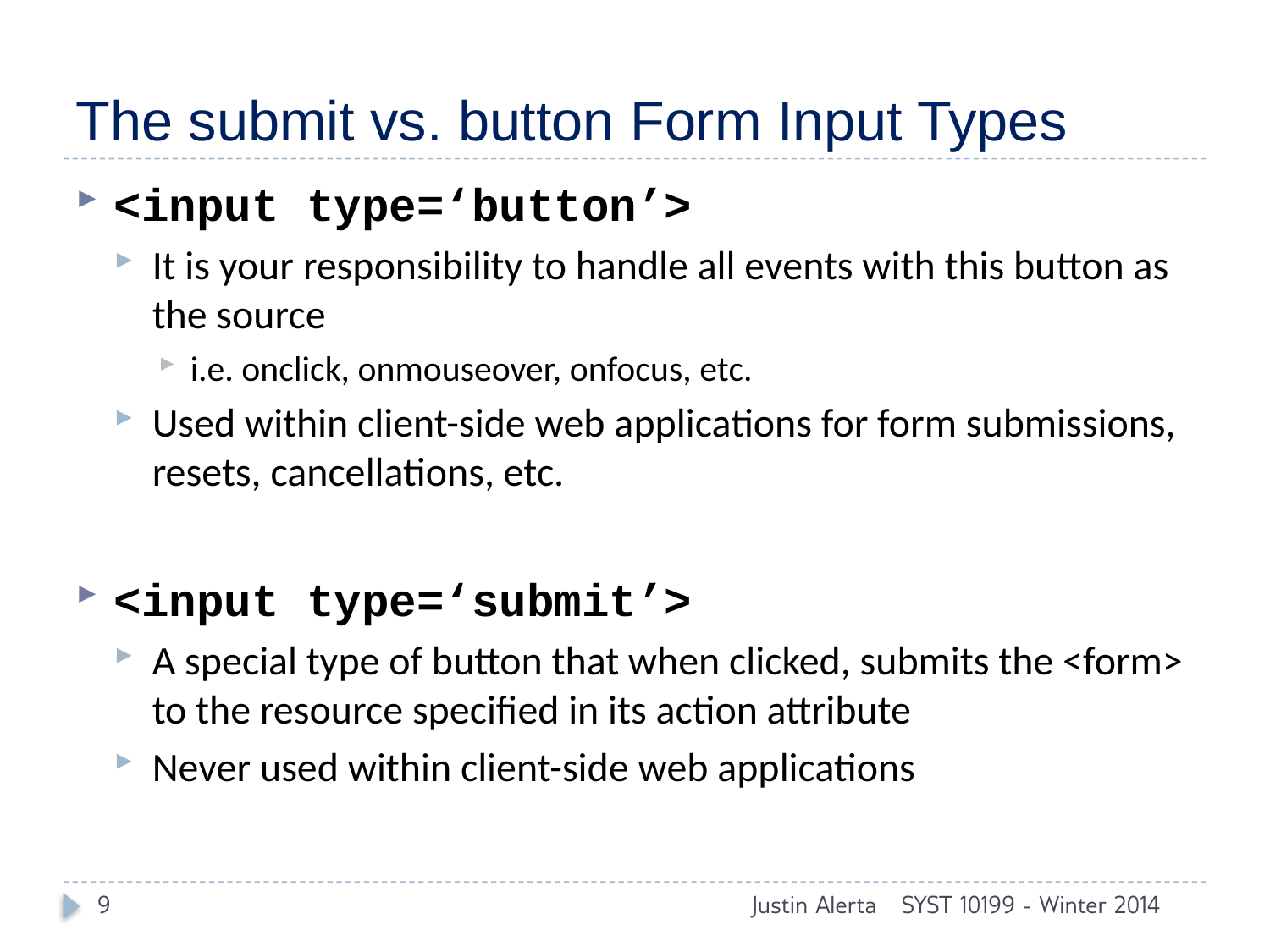

# The submit vs. button Form Input Types
<input type=‘button’>
It is your responsibility to handle all events with this button as the source
i.e. onclick, onmouseover, onfocus, etc.
Used within client-side web applications for form submissions, resets, cancellations, etc.

<input type=‘submit’>
A special type of button that when clicked, submits the <form> to the resource specified in its action attribute
Never used within client-side web applications
9
Justin Alerta
SYST 10199 - Winter 2014